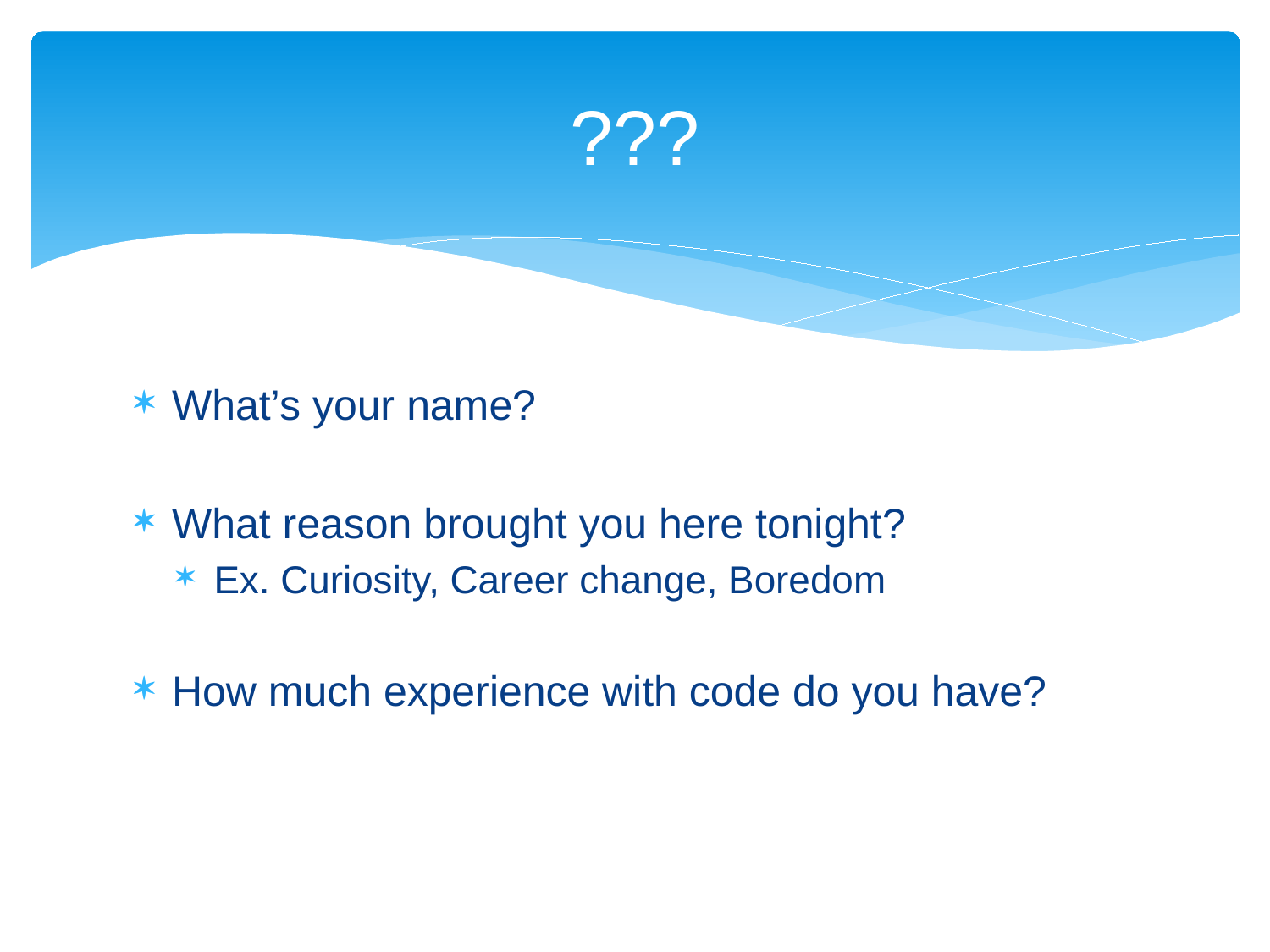

# ???
What’s your name?

What reason brought you here tonight?
Ex. Curiosity, Career change, Boredom

How much experience with code do you have?